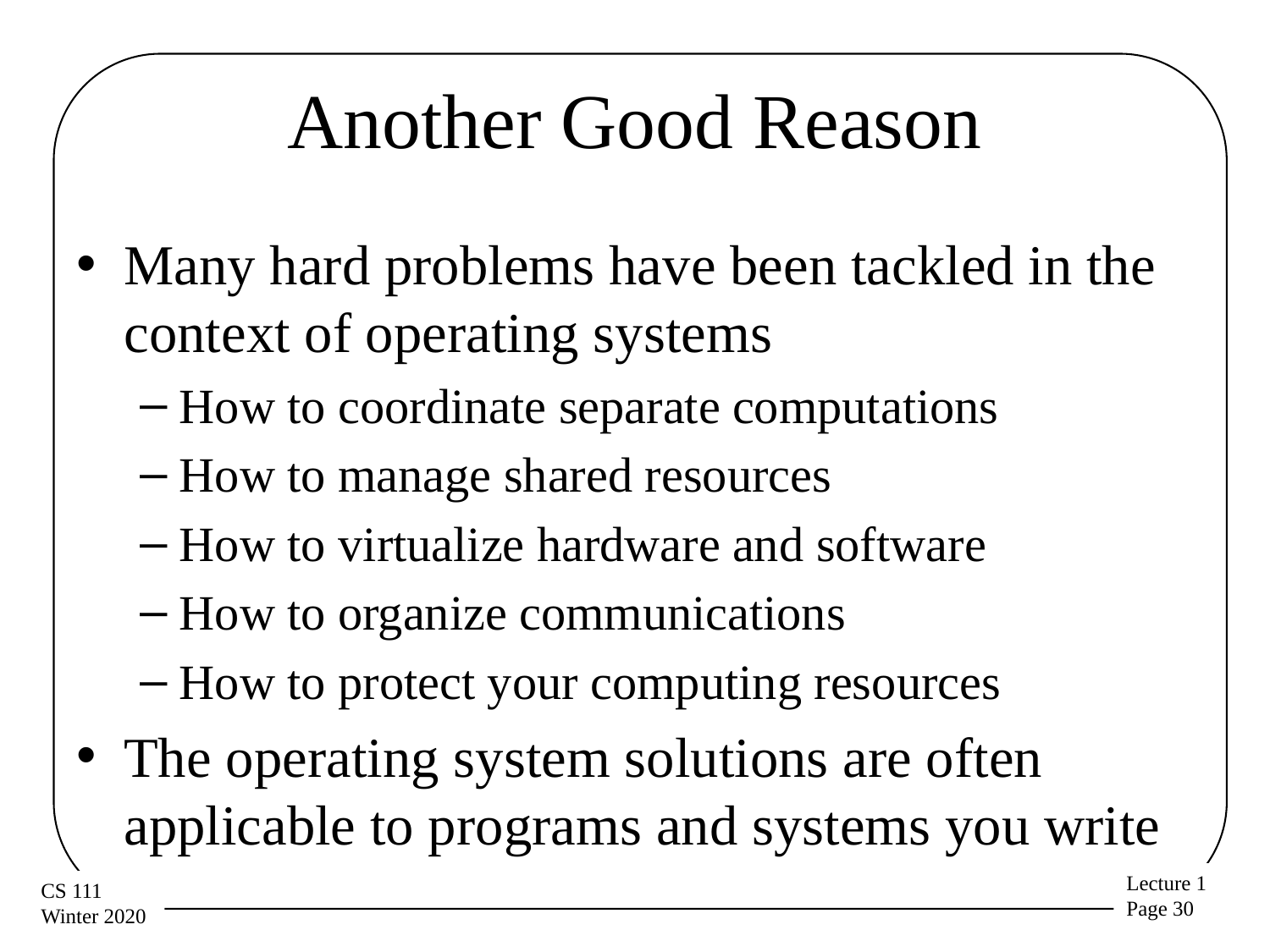

# Another Good Reason
Many hard problems have been tackled in the context of operating systems
How to coordinate separate computations
How to manage shared resources
How to virtualize hardware and software
How to organize communications
How to protect your computing resources
The operating system solutions are often applicable to programs and systems you write